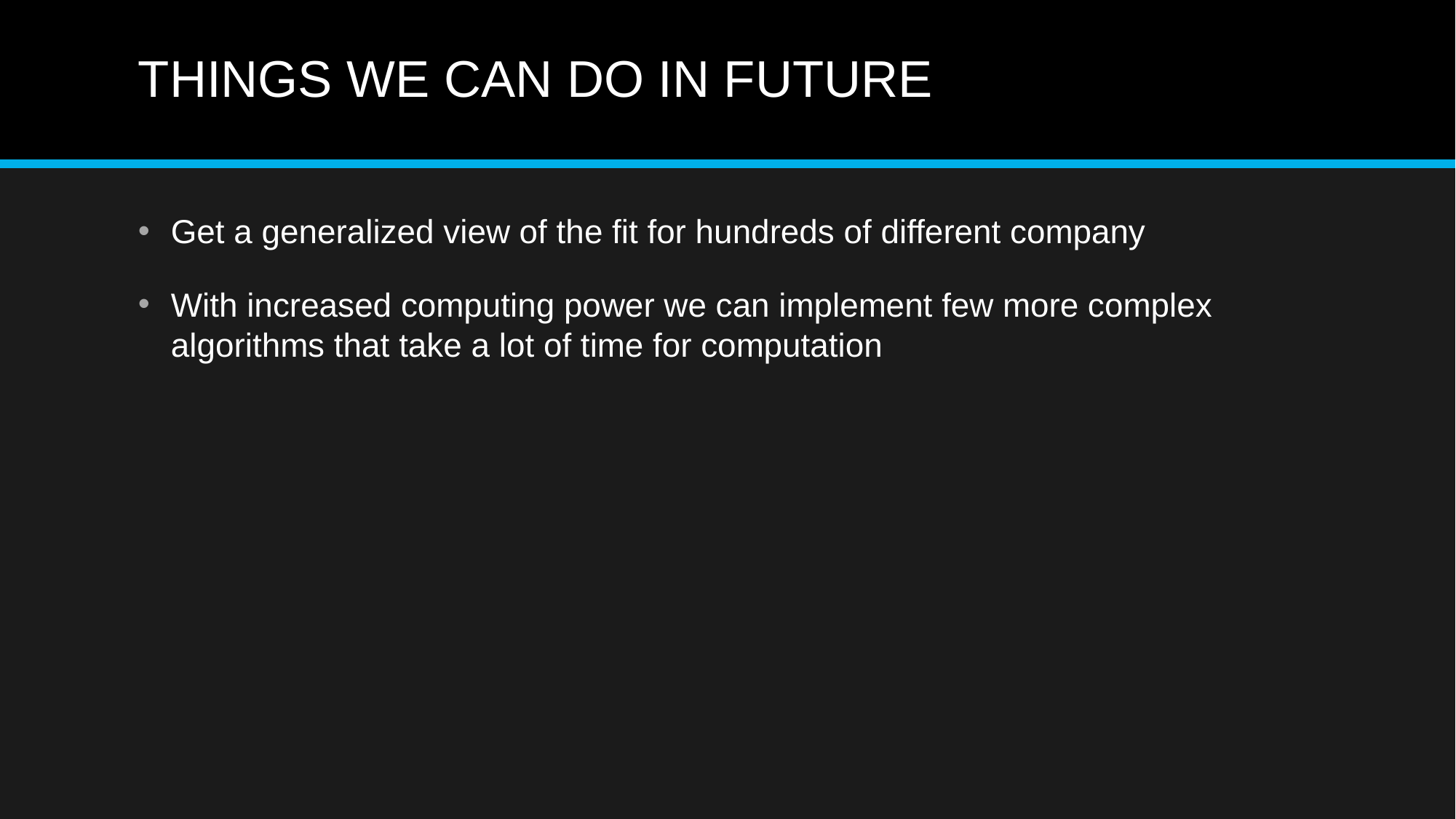

# THINGS WE CAN DO IN FUTURE
Get a generalized view of the fit for hundreds of different company
With increased computing power we can implement few more complex algorithms that take a lot of time for computation